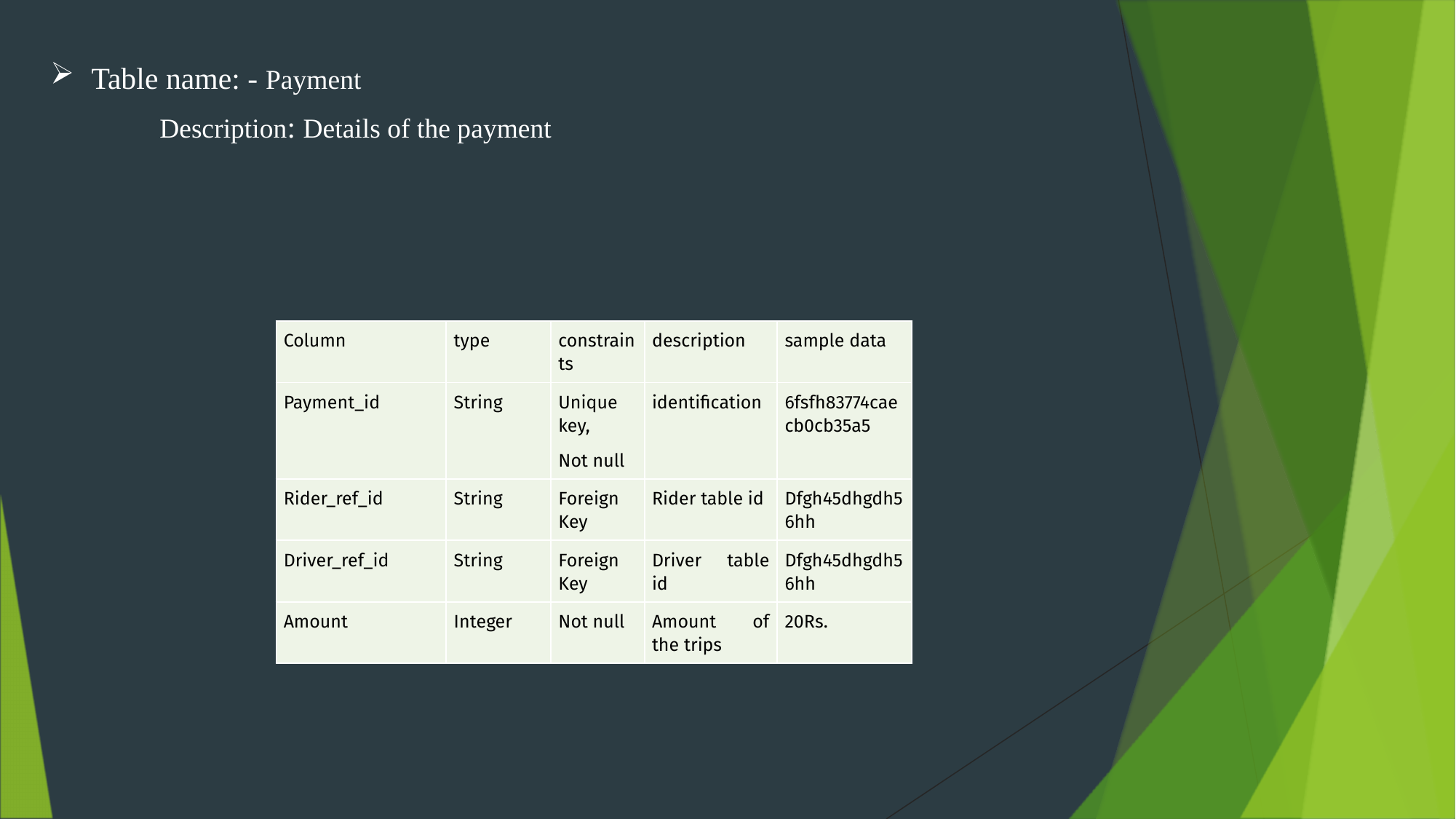

Table name: - Payment
Description: Details of the payment
| Column | type | constraints | description | sample data |
| --- | --- | --- | --- | --- |
| Payment\_id | String | Unique key, Not null | identification | 6fsfh83774caecb0cb35a5 |
| Rider\_ref\_id | String | Foreign Key | Rider table id | Dfgh45dhgdh56hh |
| Driver\_ref\_id | String | Foreign Key | Driver table id | Dfgh45dhgdh56hh |
| Amount | Integer | Not null | Amount of the trips | 20Rs. |